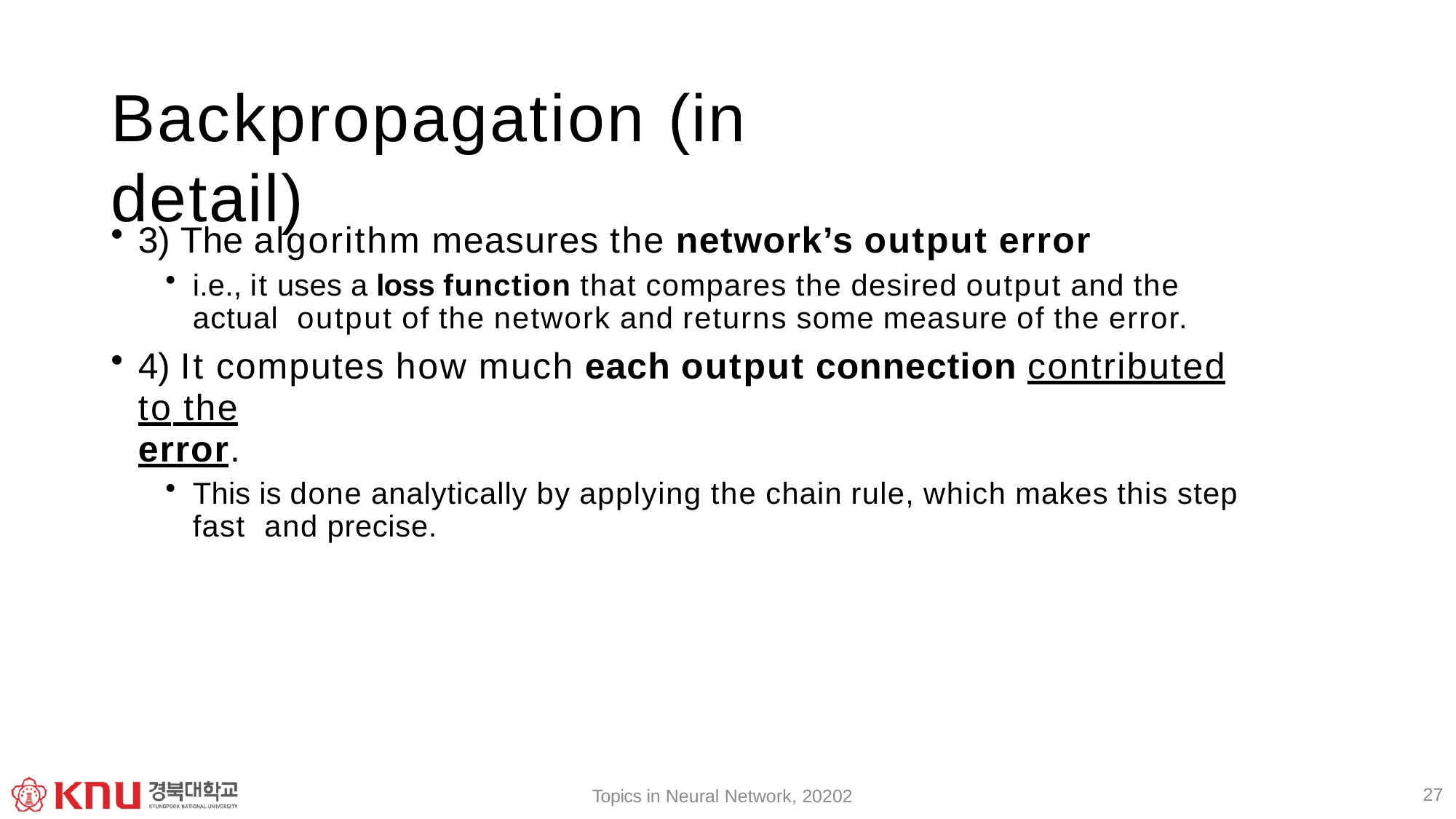

# Backpropagation (in detail)
3) The algorithm measures the network’s output error
i.e., it uses a loss function that compares the desired output and the actual  output of the network and returns some measure of the error.
4) It computes how much each output connection contributed to the
error.
This is done analytically by applying the chain rule, which makes this step fast  and precise.
27
Topics in Neural Network, 20202